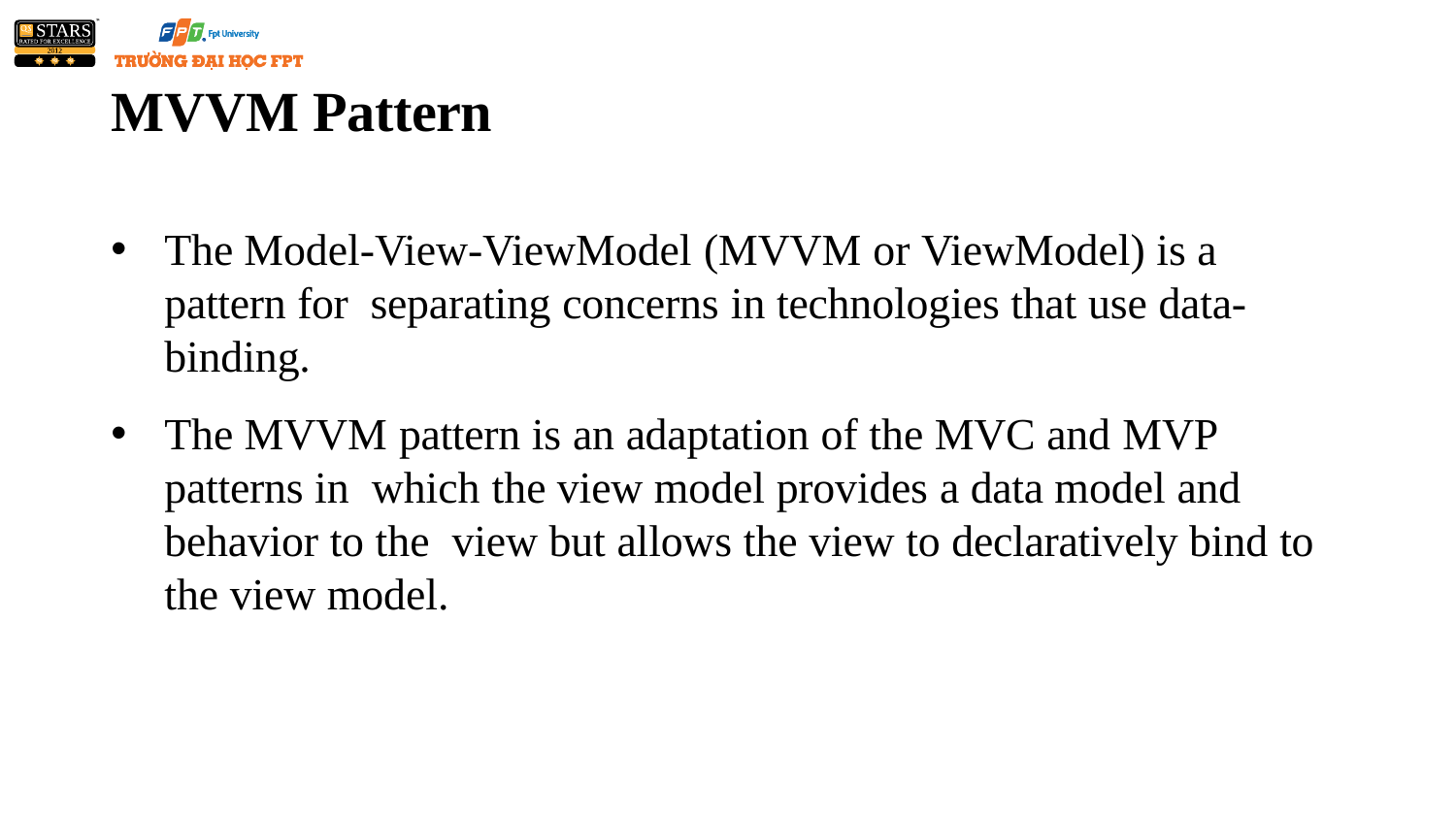

# MVVM Pattern
The Model-View-ViewModel (MVVM or ViewModel) is a pattern for  separating concerns in technologies that use data-binding.
The MVVM pattern is an adaptation of the MVC and MVP patterns in  which the view model provides a data model and behavior to the  view but allows the view to declaratively bind to the view model.